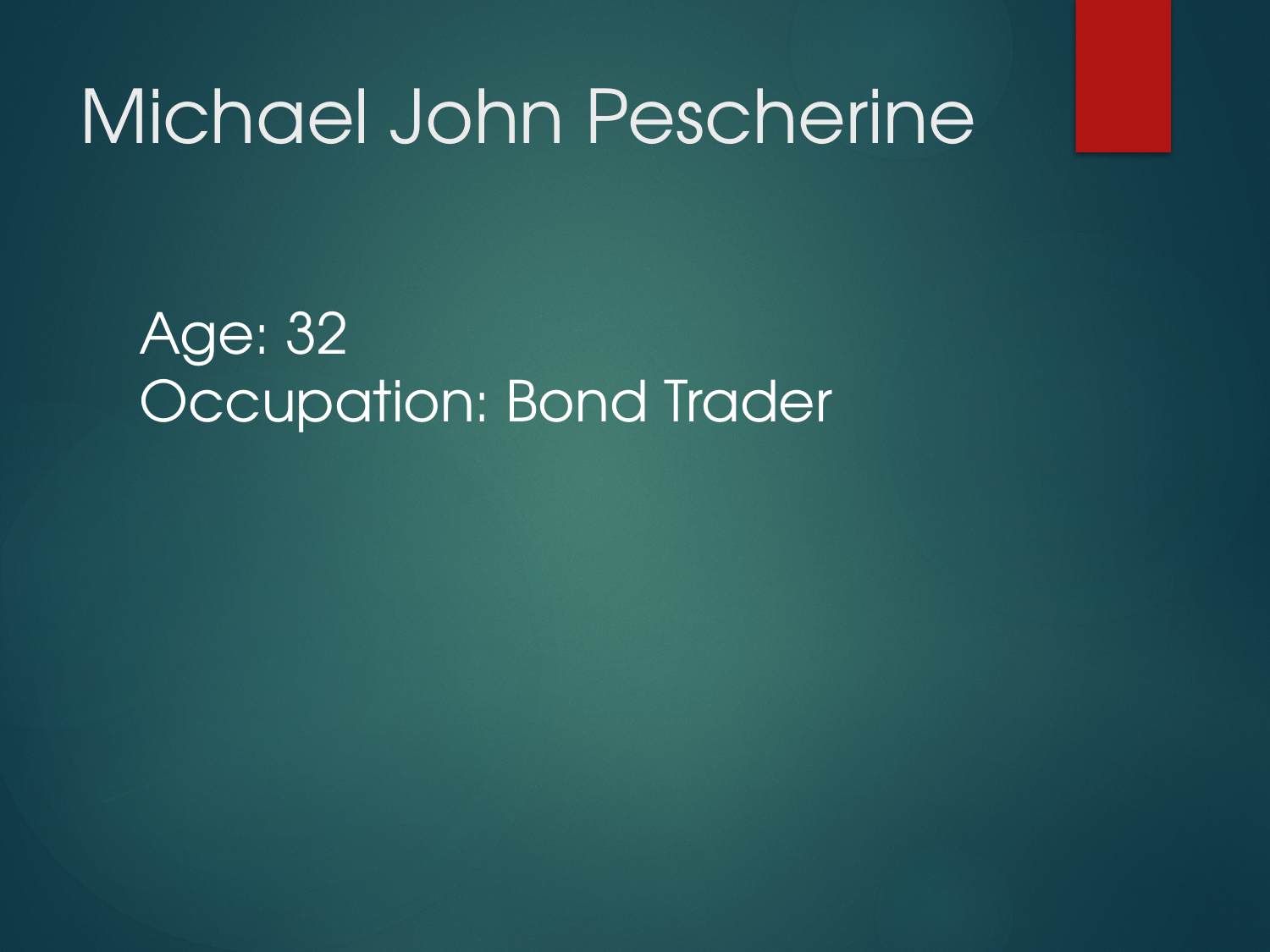

# Michael John Pescherine

Age: 32
Occupation: Bond Trader